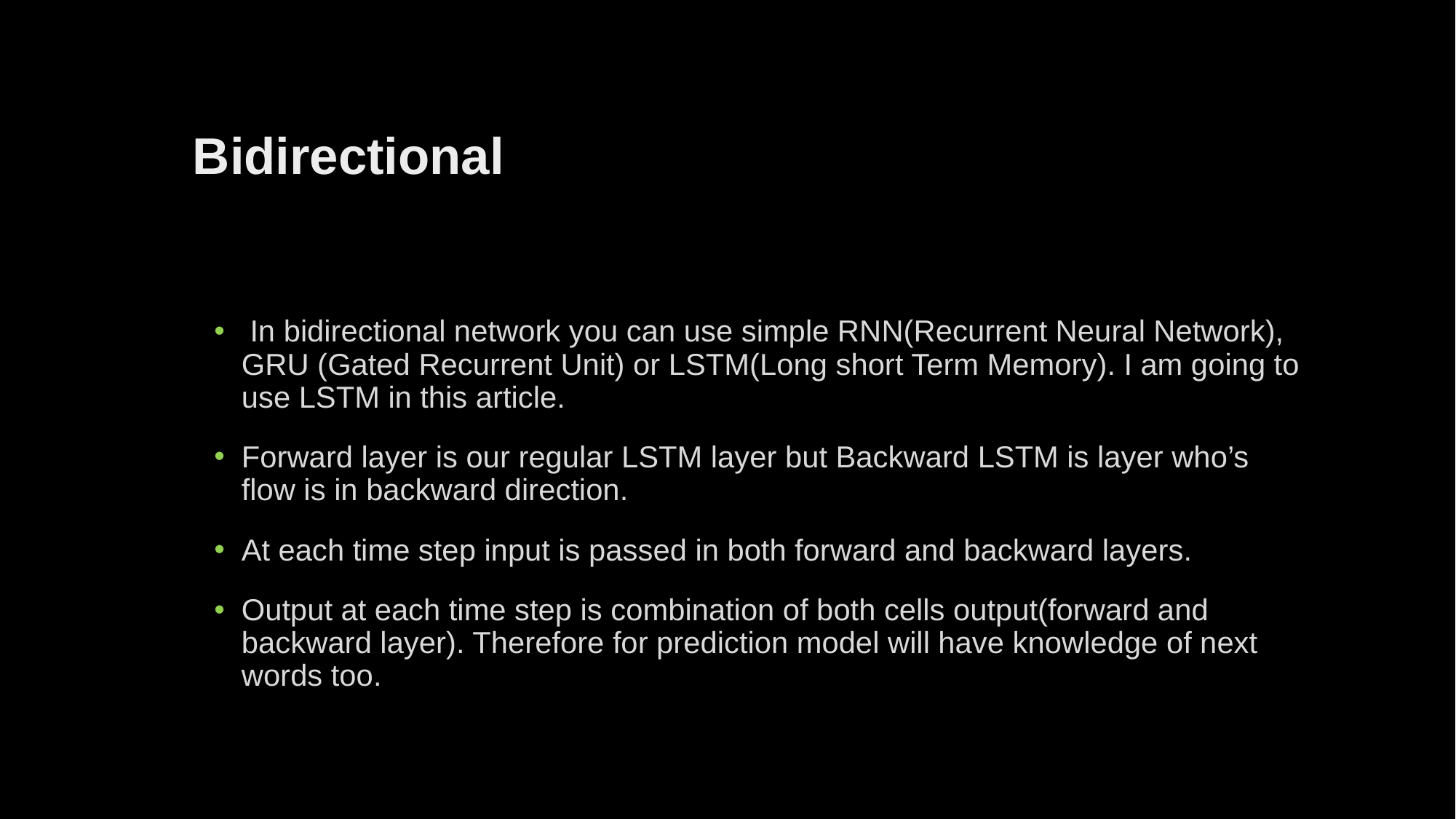

# Bidirectional
 In bidirectional network you can use simple RNN(Recurrent Neural Network), GRU (Gated Recurrent Unit) or LSTM(Long short Term Memory). I am going to use LSTM in this article.
Forward layer is our regular LSTM layer but Backward LSTM is layer who’s flow is in backward direction.
At each time step input is passed in both forward and backward layers.
Output at each time step is combination of both cells output(forward and backward layer). Therefore for prediction model will have knowledge of next words too.